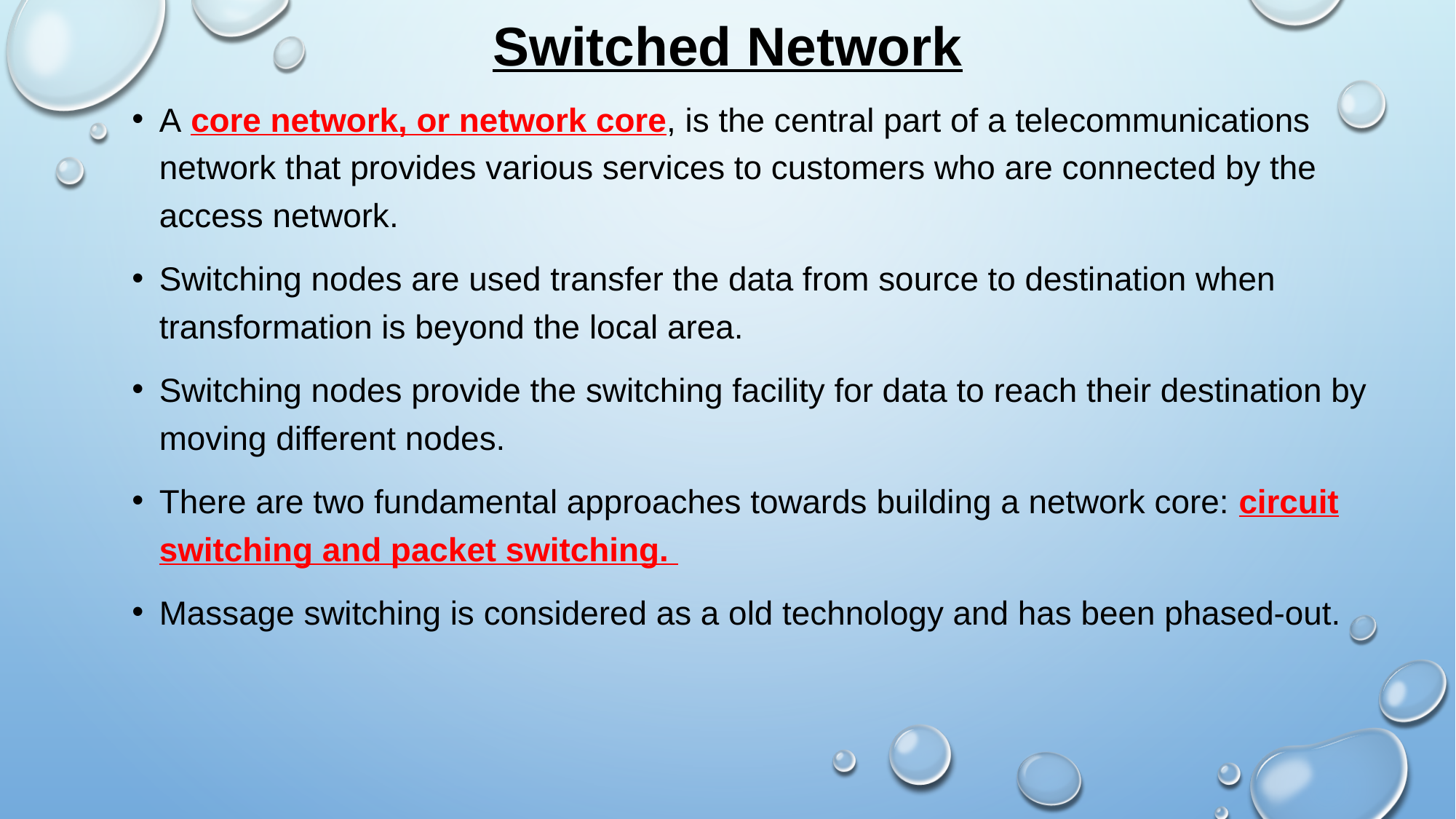

# Switched Network
A core network, or network core, is the central part of a telecommunications network that provides various services to customers who are connected by the access network.
Switching nodes are used transfer the data from source to destination when transformation is beyond the local area.
Switching nodes provide the switching facility for data to reach their destination by moving different nodes.
There are two fundamental approaches towards building a network core: circuit switching and packet switching.
Massage switching is considered as a old technology and has been phased-out.